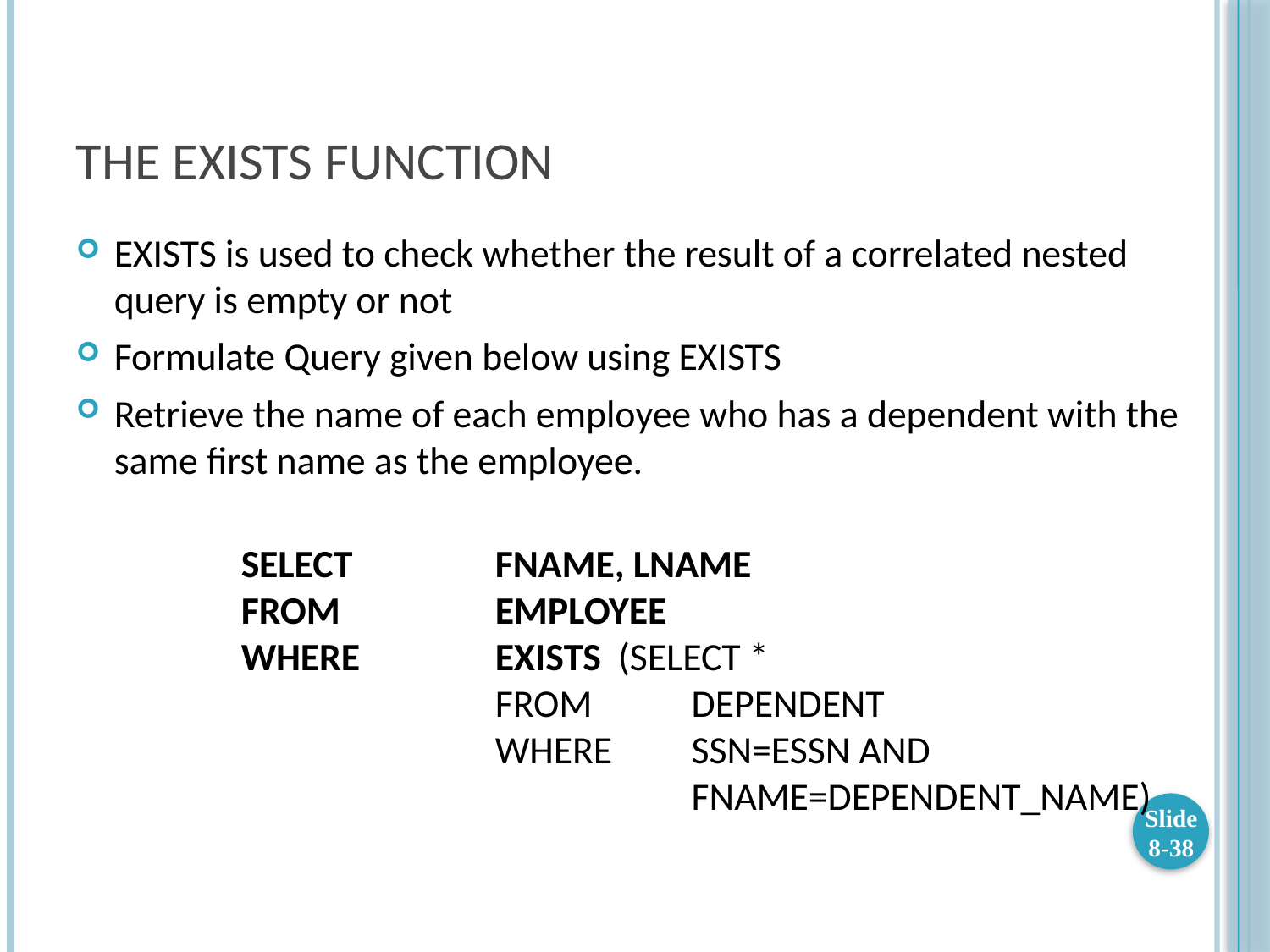

# THE EXISTS FUNCTION
EXISTS is used to check whether the result of a correlated nested query is empty or not
Formulate Query given below using EXISTS
Retrieve the name of each employee who has a dependent with the same first name as the employee.
	 	SELECT  	FNAME, LNAME
	FROM	 	EMPLOYEE
	WHERE		EXISTS  (SELECT	*
			FROM	        DEPENDENT
			WHERE	        SSN=ESSN AND	 					        FNAME=DEPENDENT_NAME)

Slide 8-38